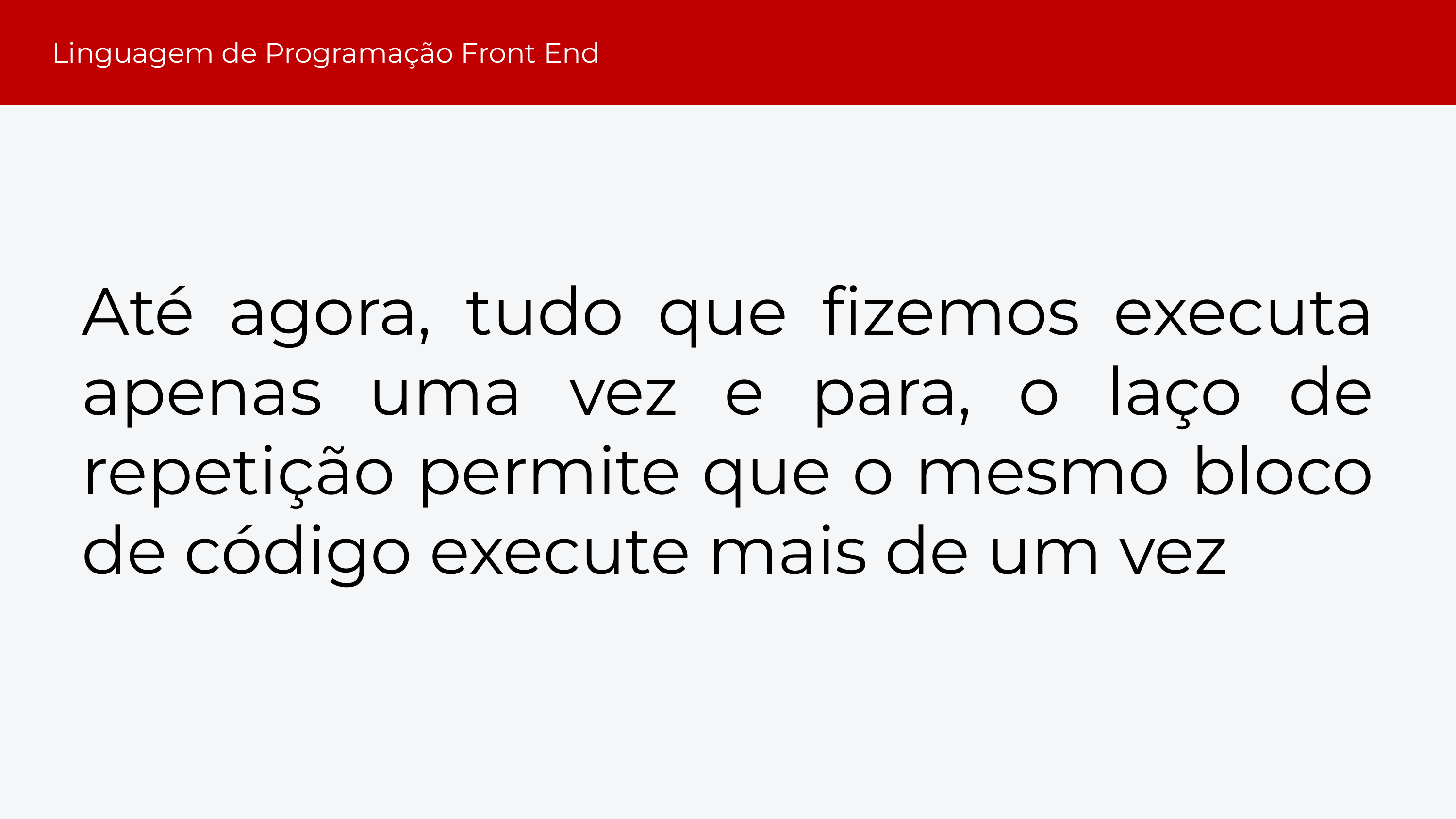

Linguagem de Programação Front End
Até agora, tudo que fizemos executa apenas uma vez e para, o laço de repetição permite que o mesmo bloco de código execute mais de um vez